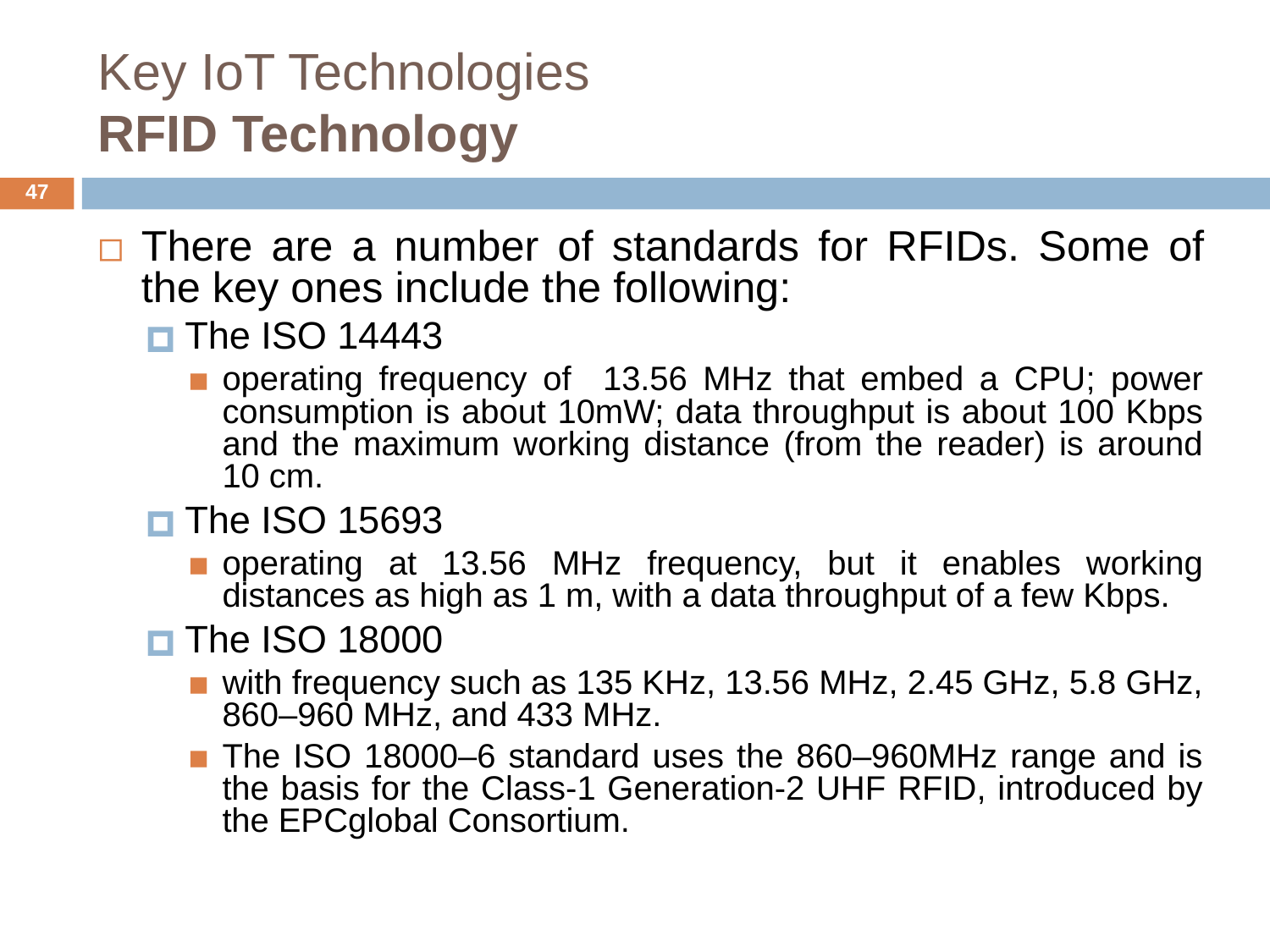

# Key IoT Technologies RFID Technology
47
There are a number of standards for RFIDs. Some of the key ones include the following:
The ISO 14443
operating frequency of  13.56 MHz that embed a CPU; power consumption is about 10mW; data throughput is about 100 Kbps and the maximum working distance (from the reader) is around 10 cm.
The ISO 15693
operating at 13.56 MHz frequency, but it enables working distances as high as 1 m, with a data throughput of a few Kbps.
The ISO 18000
with frequency such as 135 KHz, 13.56 MHz, 2.45 GHz, 5.8 GHz, 860–960 MHz, and 433 MHz.
The ISO 18000–6 standard uses the 860–960MHz range and is the basis for the Class-1 Generation-2 UHF RFID, introduced by the EPCglobal Consortium.